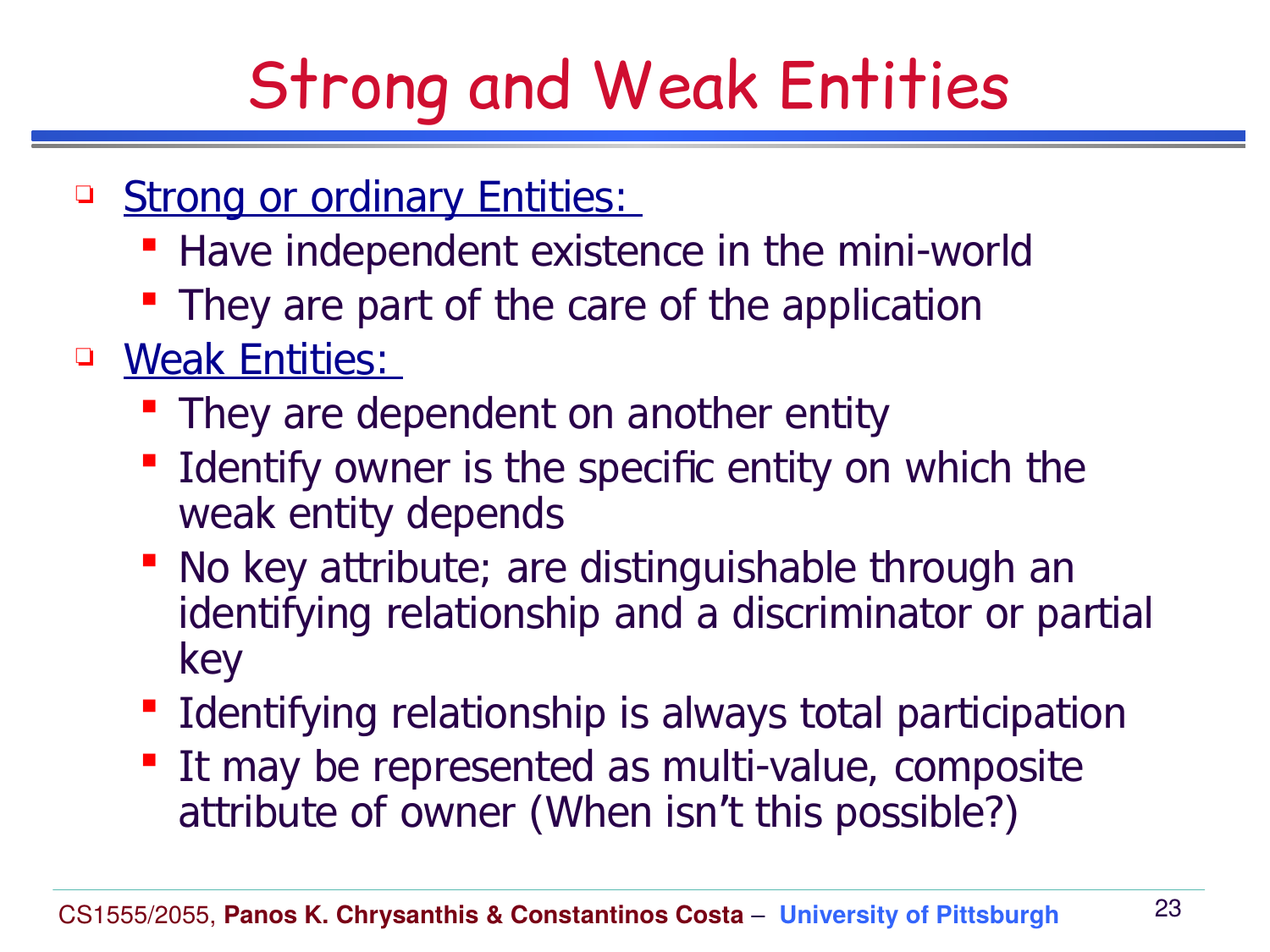

# Strong and Weak Entities
Strong or ordinary Entities:
Have independent existence in the mini-world
They are part of the care of the application
Weak Entities:
They are dependent on another entity
Identify owner is the specific entity on which the weak entity depends
No key attribute; are distinguishable through an identifying relationship and a discriminator or partial key
Identifying relationship is always total participation
It may be represented as multi-value, composite attribute of owner (When isn’t this possible?)